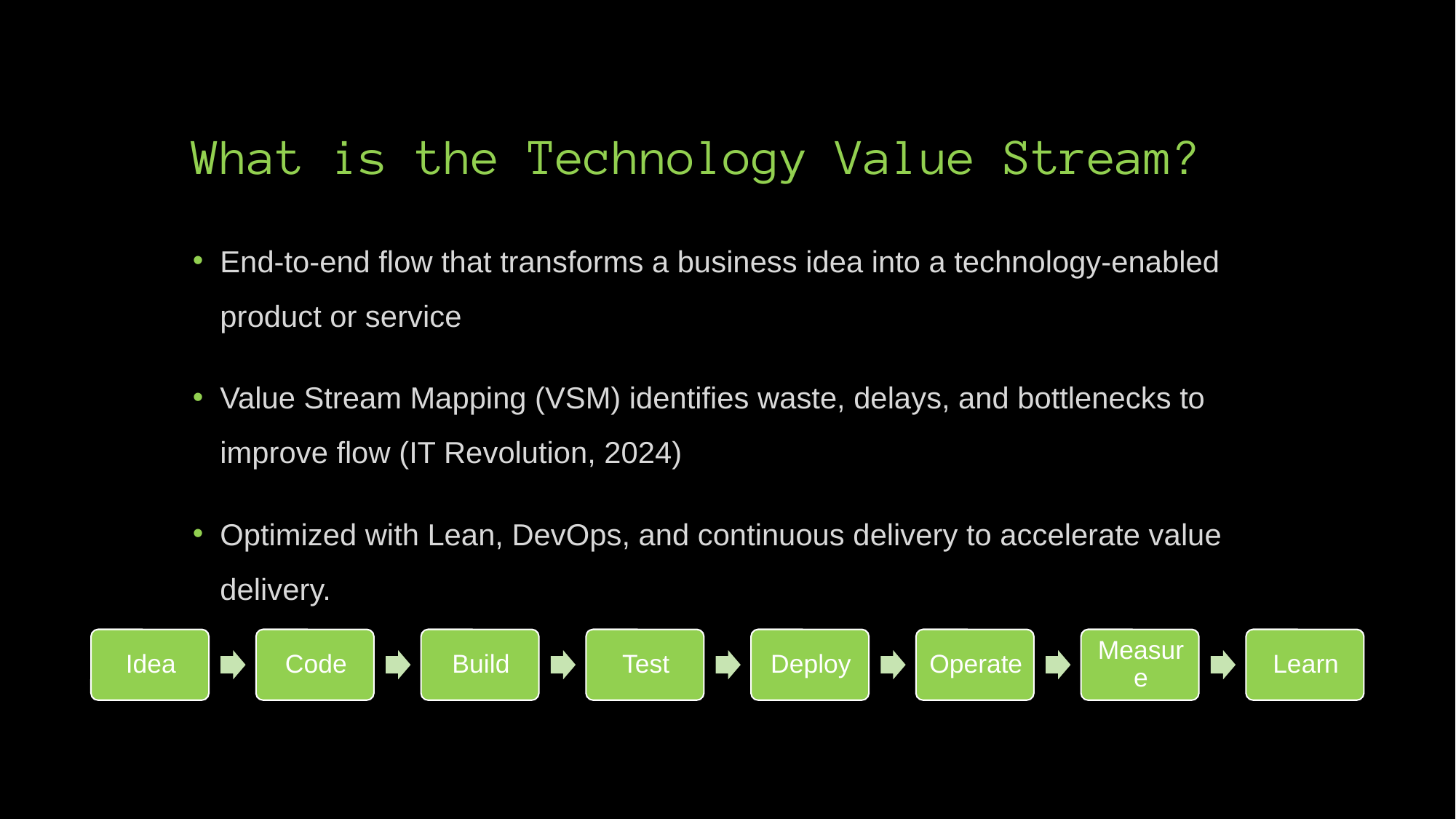

# What is the Technology Value Stream?
End-to-end flow that transforms a business idea into a technology-enabled product or service
Value Stream Mapping (VSM) identifies waste, delays, and bottlenecks to improve flow (IT Revolution, 2024)
Optimized with Lean, DevOps, and continuous delivery to accelerate value delivery.
Idea

Code

Build

Test

Deploy

Operate

Measure

Learn